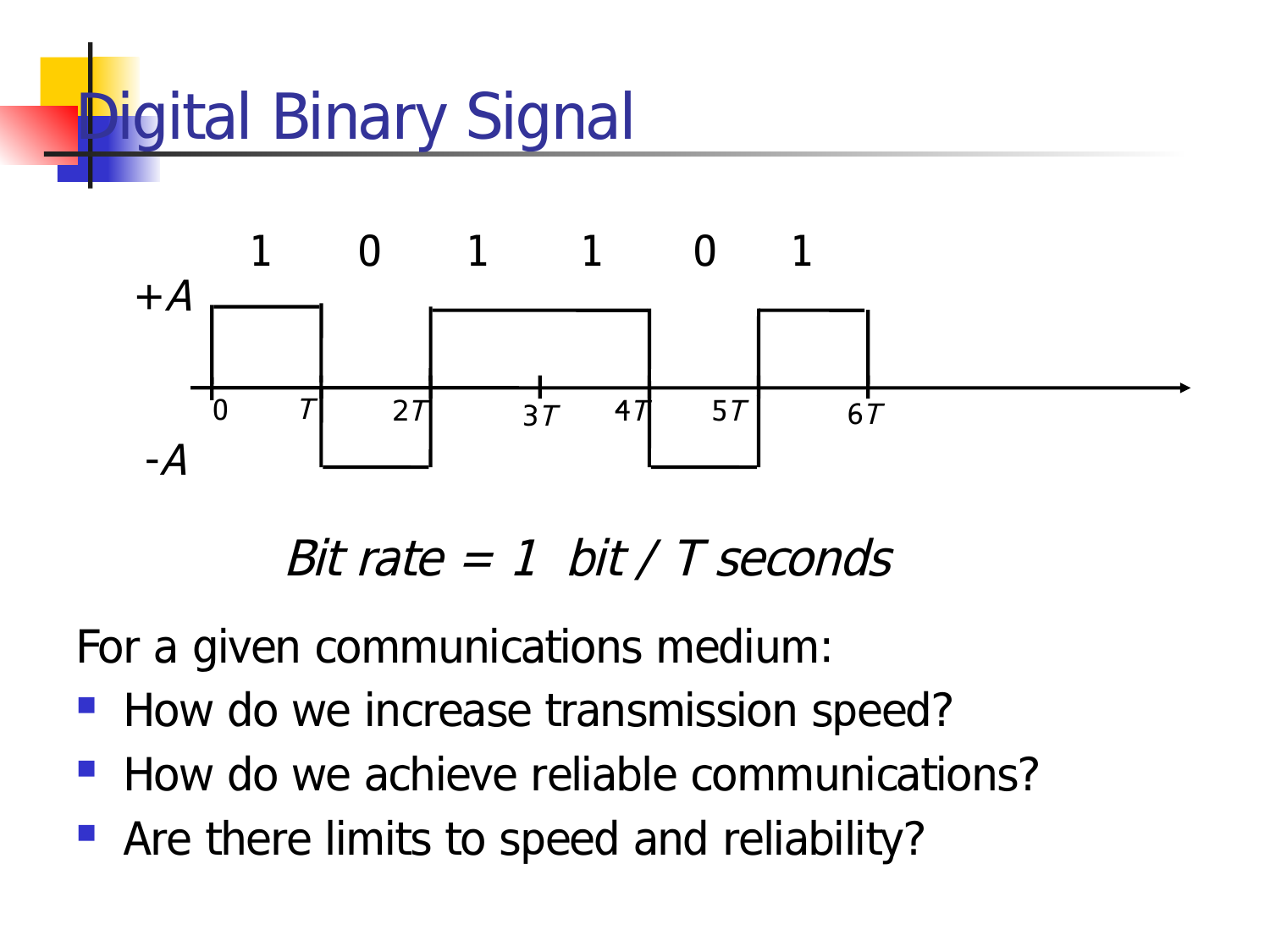

# Digital Binary Signal
1
0
1
1
0
1
+A

T
0
2T
4T
5T

6T
3T
-A

Bit rate = 1  bit / T seconds
For a given communications medium:
How do we increase transmission speed?
How do we achieve reliable communications?
Are there limits to speed and reliability?